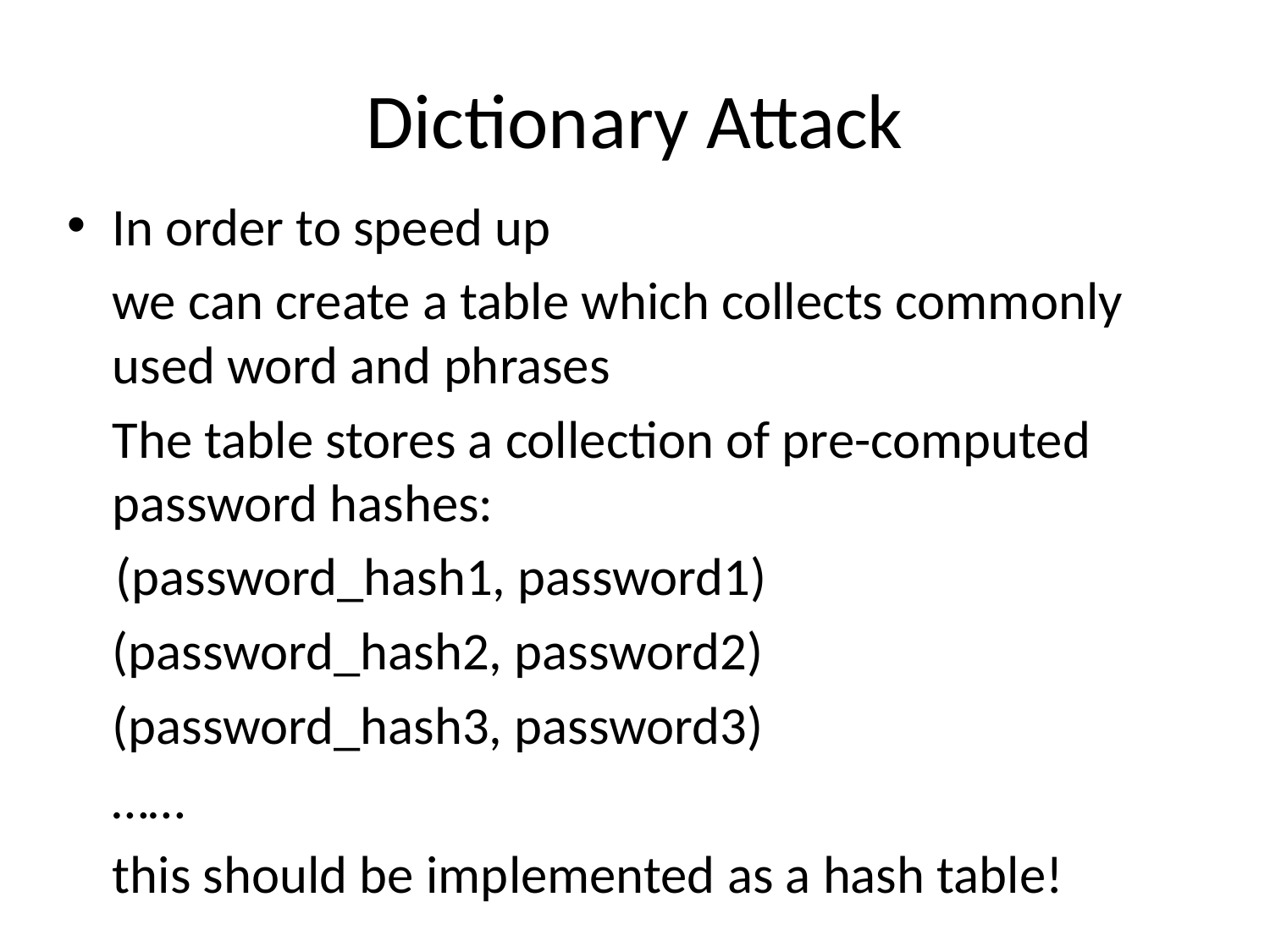

# Dictionary Attack
In order to speed up
	we can create a table which collects commonly used word and phrases
	The table stores a collection of pre-computed password hashes:
    (password_hash1, password1)
	(password_hash2, password2)
	(password_hash3, password3)
		……
 	this should be implemented as a hash table!